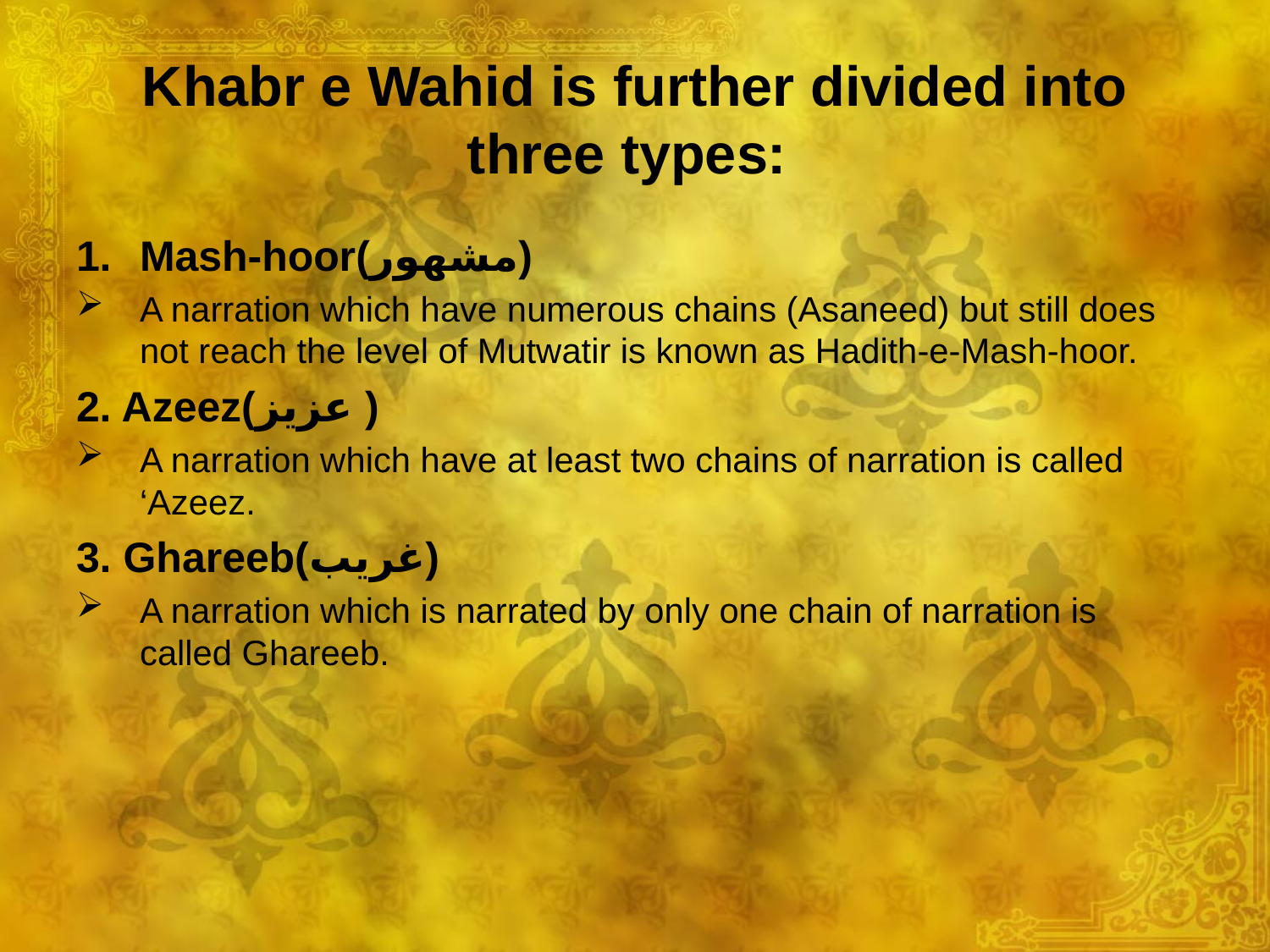

# Khabr e Wahid is further divided into three types:
Mash-hoor(مشهور)
A narration which have numerous chains (Asaneed) but still does not reach the level of Mutwatir is known as Hadith-e-Mash-hoor.
2. Azeez(عزيز )
A narration which have at least two chains of narration is called ‘Azeez.
3. Ghareeb(غريب)
A narration which is narrated by only one chain of narration is called Ghareeb.